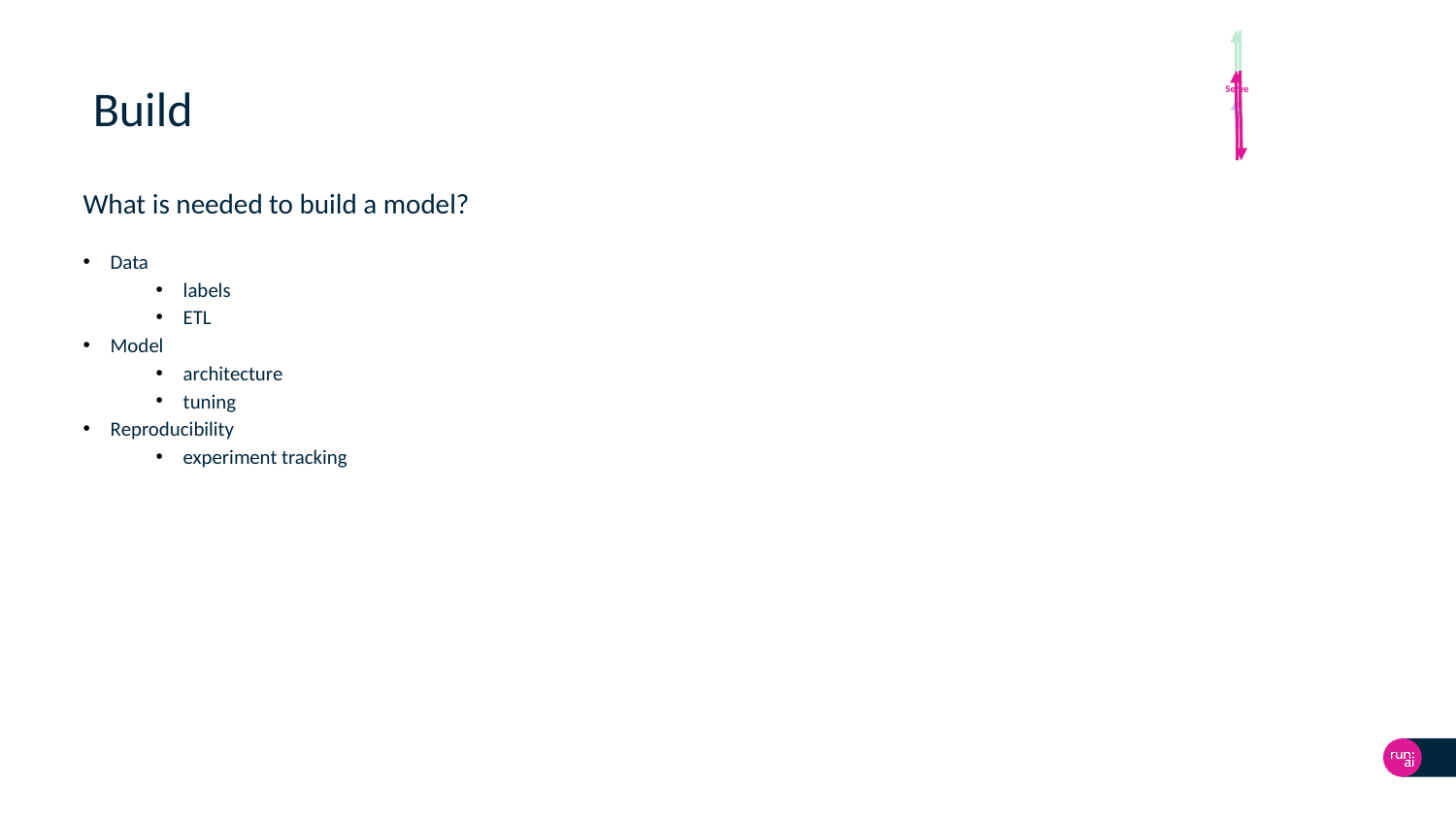

Serve
# Build
What is needed to build a model?
Data
labels
ETL
Model
architecture
tuning
Reproducibility
experiment tracking